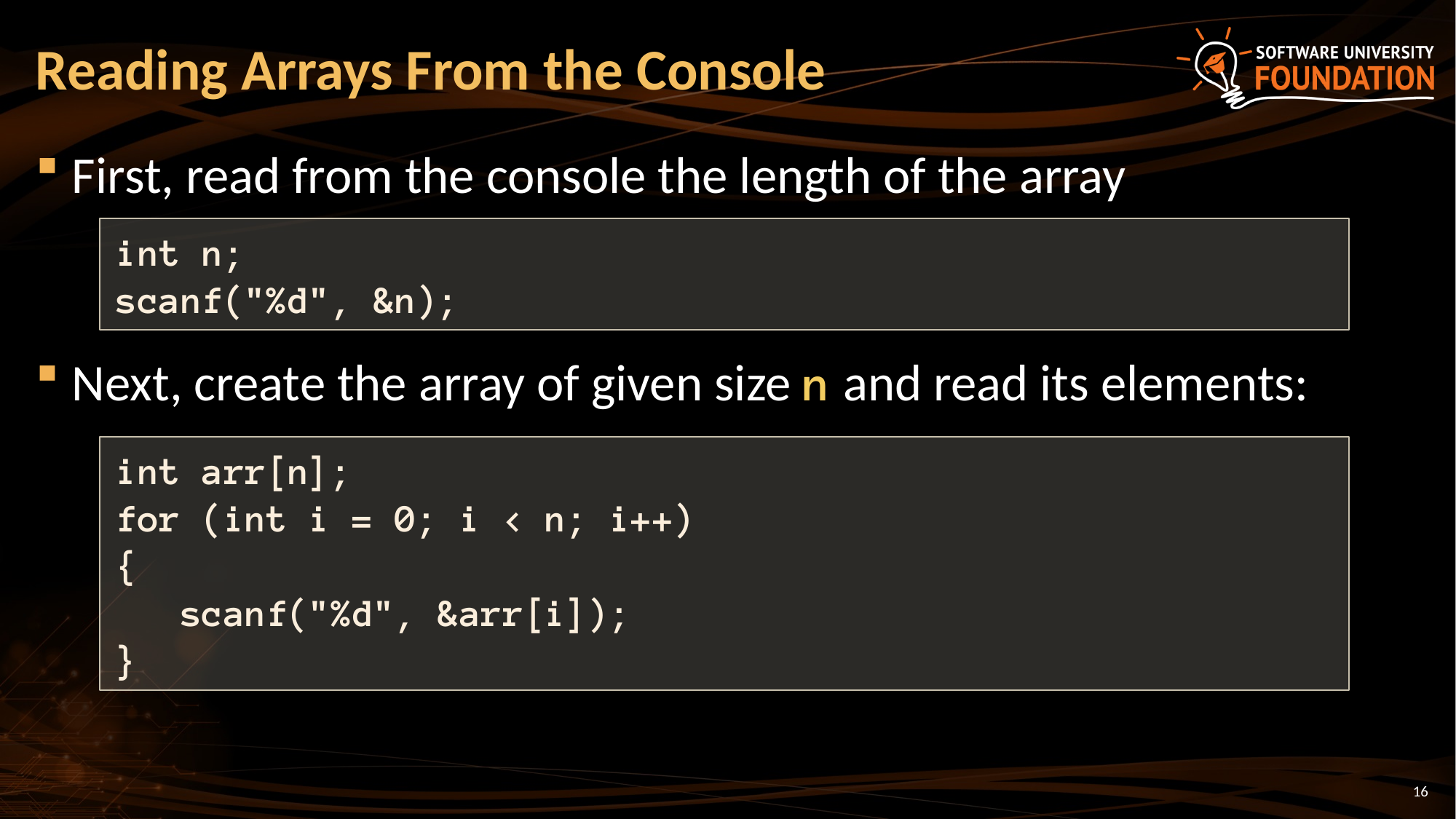

# Reading Arrays From the Console
First, read from the console the length of the array
Next, create the array of given size n and read its elements:
int n;
scanf("%d", &n);
int arr[n];
for (int i = 0; i < n; i++)
{
   scanf("%d", &arr[i]);
}
16